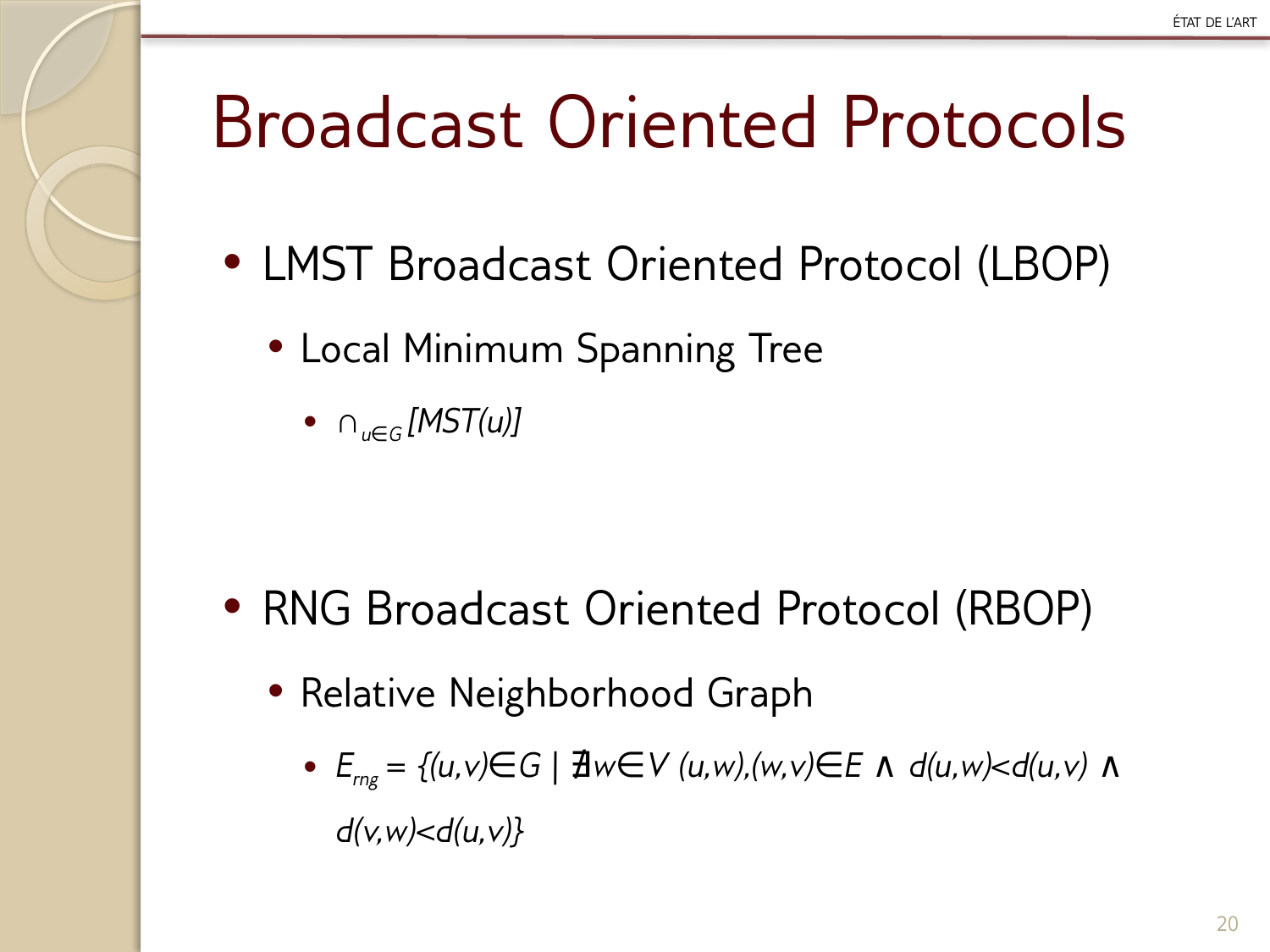

état de l’art
# Broadcast Oriented Protocols
LMST Broadcast Oriented Protocol (LBOP)
Local Minimum Spanning Tree
∩u∈G [MST(u)]

RNG Broadcast Oriented Protocol (RBOP)
Relative Neighborhood Graph
Erng = {(u,v)∈G | ∄w∈V (u,w),(w,v)∈E ∧ d(u,w)<d(u,v) ∧ d(v,w)<d(u,v)}
20